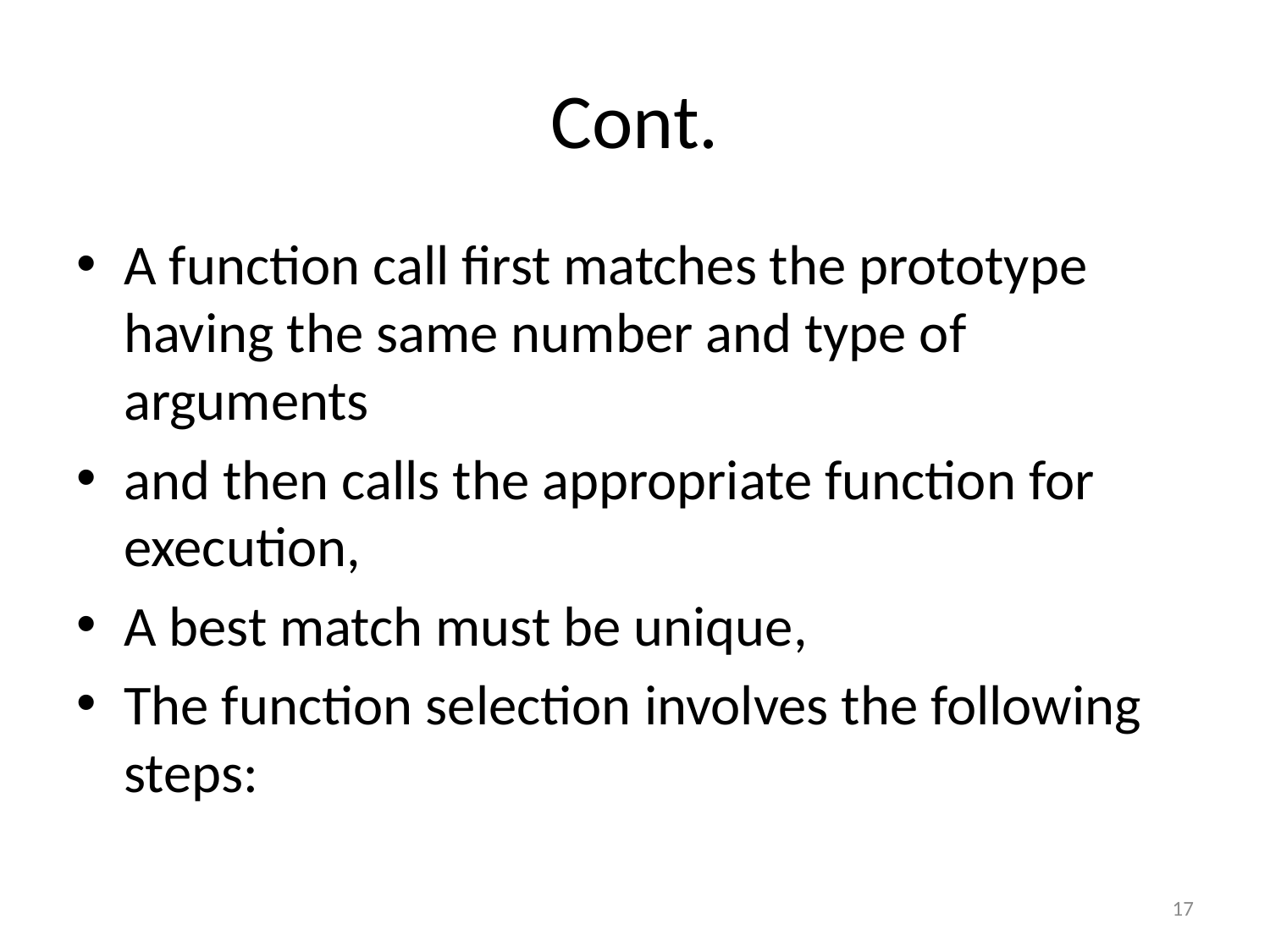

# Cont.
A function call first matches the prototype having the same number and type of arguments
and then calls the appropriate function for execution,
A best match must be unique,
The function selection involves the following steps:
17